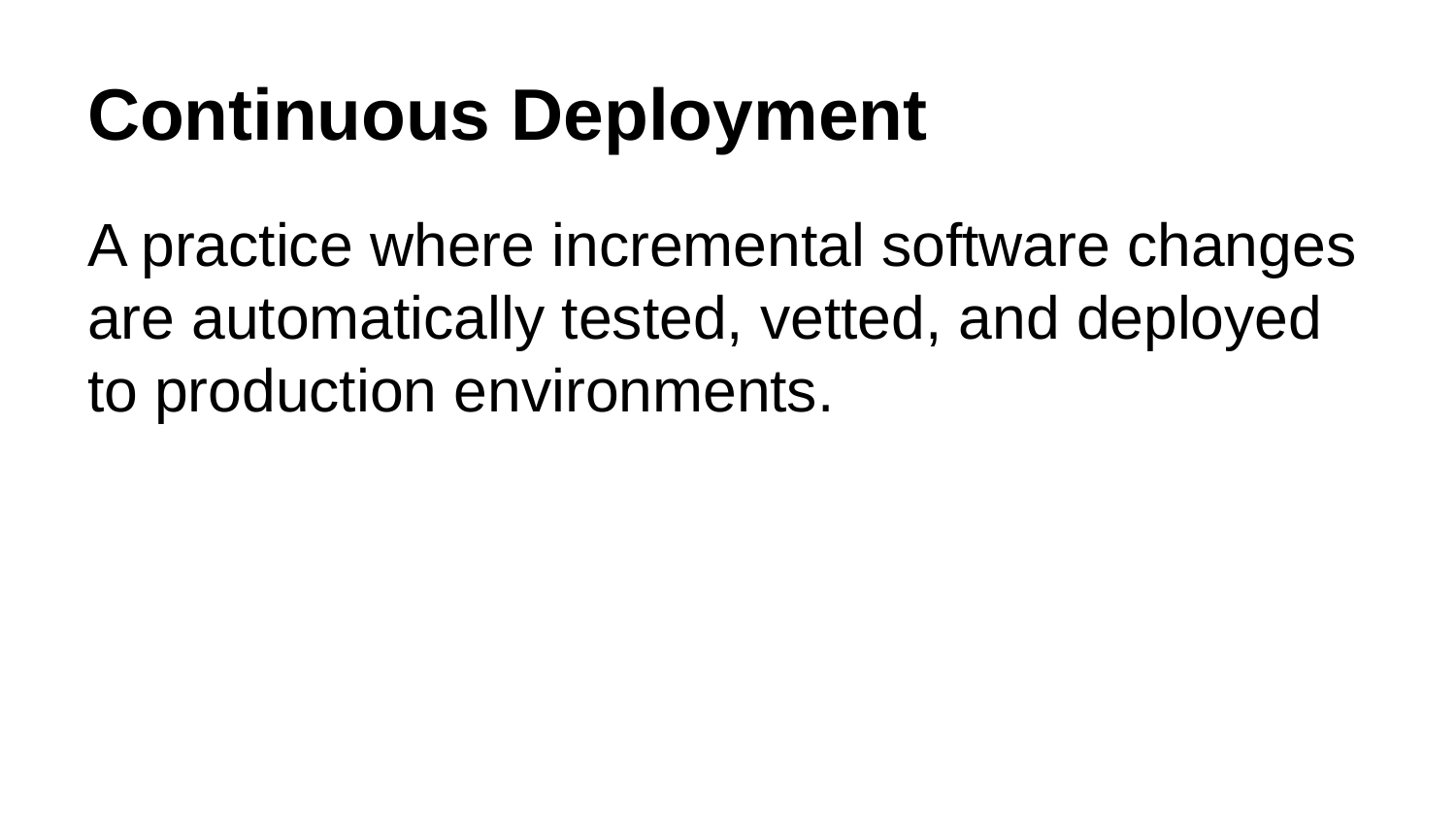

# Continuous Deployment
A practice where incremental software changes are automatically tested, vetted, and deployed to production environments.